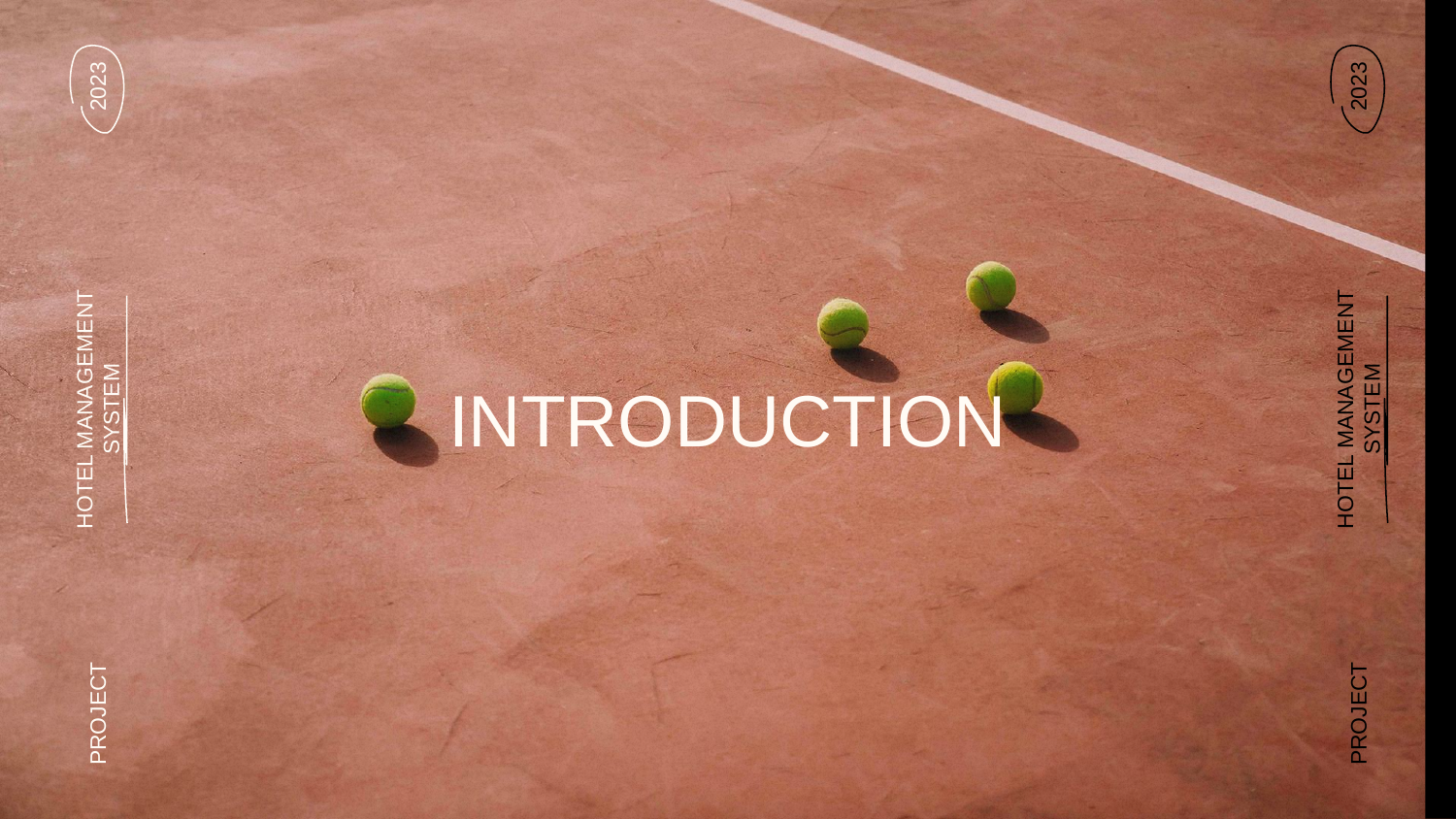

2023
2023
# INTRODUCTION
HOTEL MANAGEMENT SYSTEM
HOTEL MANAGEMENT SYSTEM

PROJECT
PROJECT